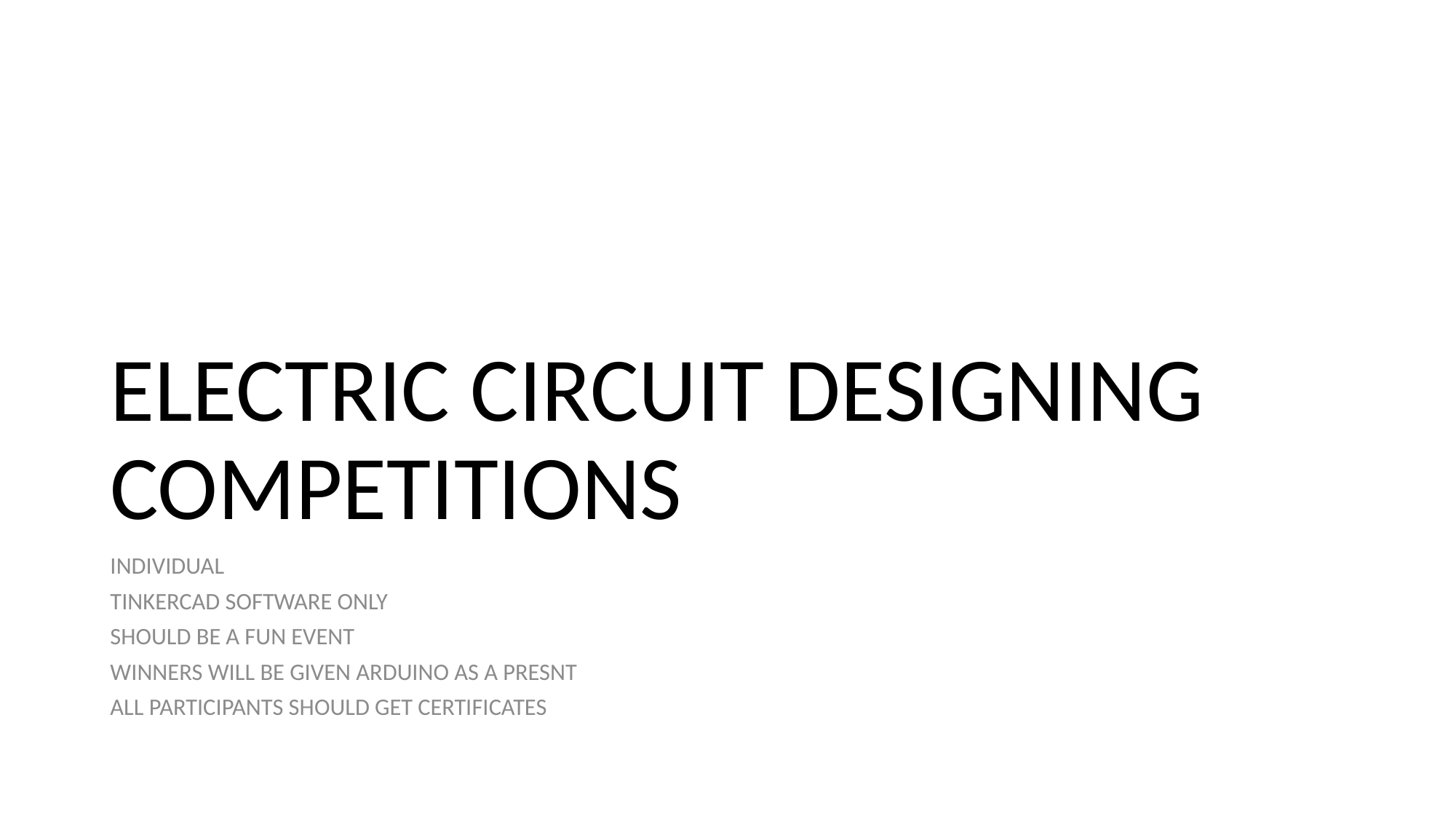

# ELECTRIC CIRCUIT DESIGNING COMPETITIONS
INDIVIDUAL
TINKERCAD SOFTWARE ONLY
SHOULD BE A FUN EVENT
WINNERS WILL BE GIVEN ARDUINO AS A PRESNT
ALL PARTICIPANTS SHOULD GET CERTIFICATES